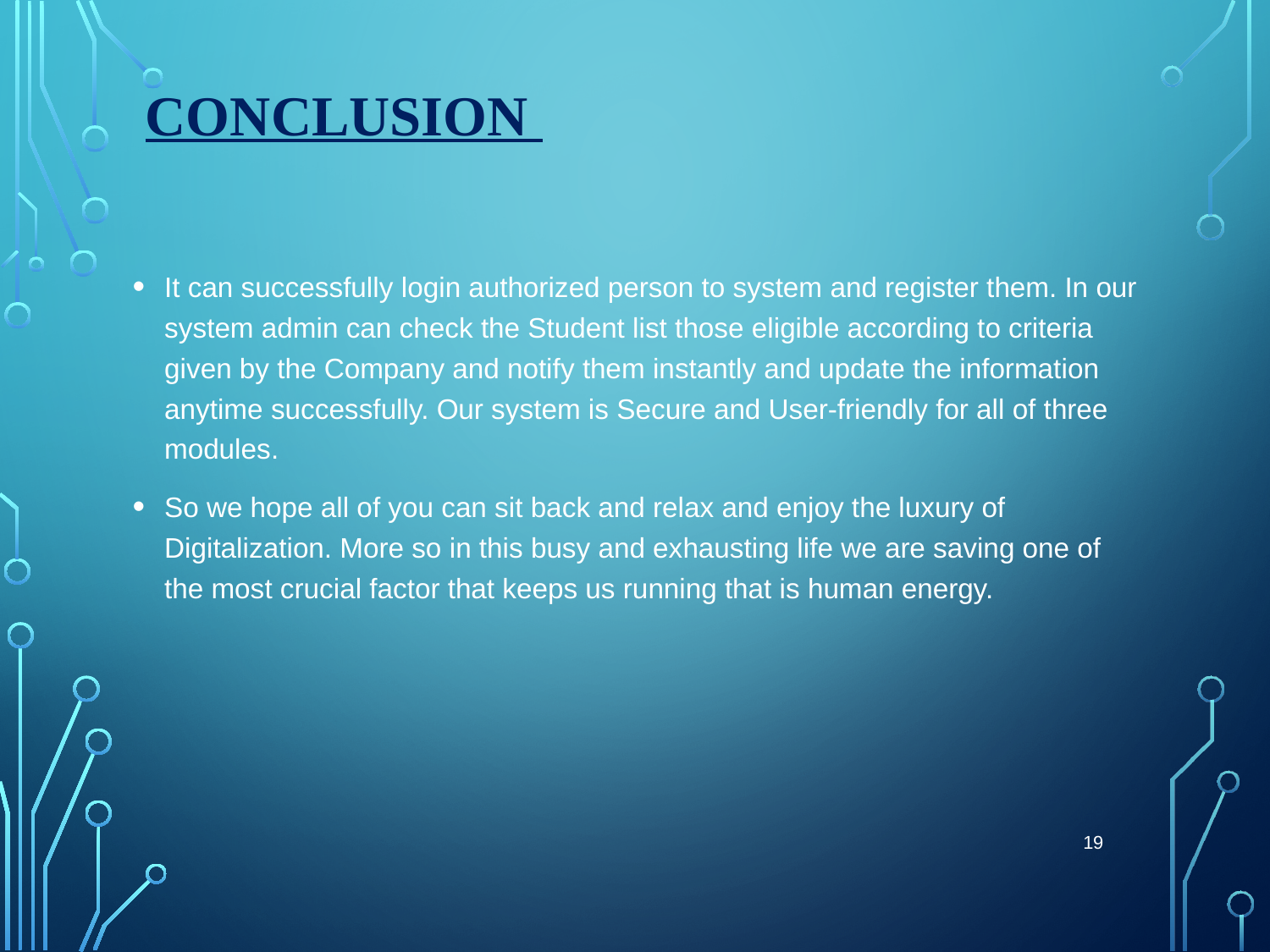

# Conclusion
It can successfully login authorized person to system and register them. In our system admin can check the Student list those eligible according to criteria given by the Company and notify them instantly and update the information anytime successfully. Our system is Secure and User-friendly for all of three modules.
So we hope all of you can sit back and relax and enjoy the luxury of Digitalization. More so in this busy and exhausting life we are saving one of the most crucial factor that keeps us running that is human energy.
19